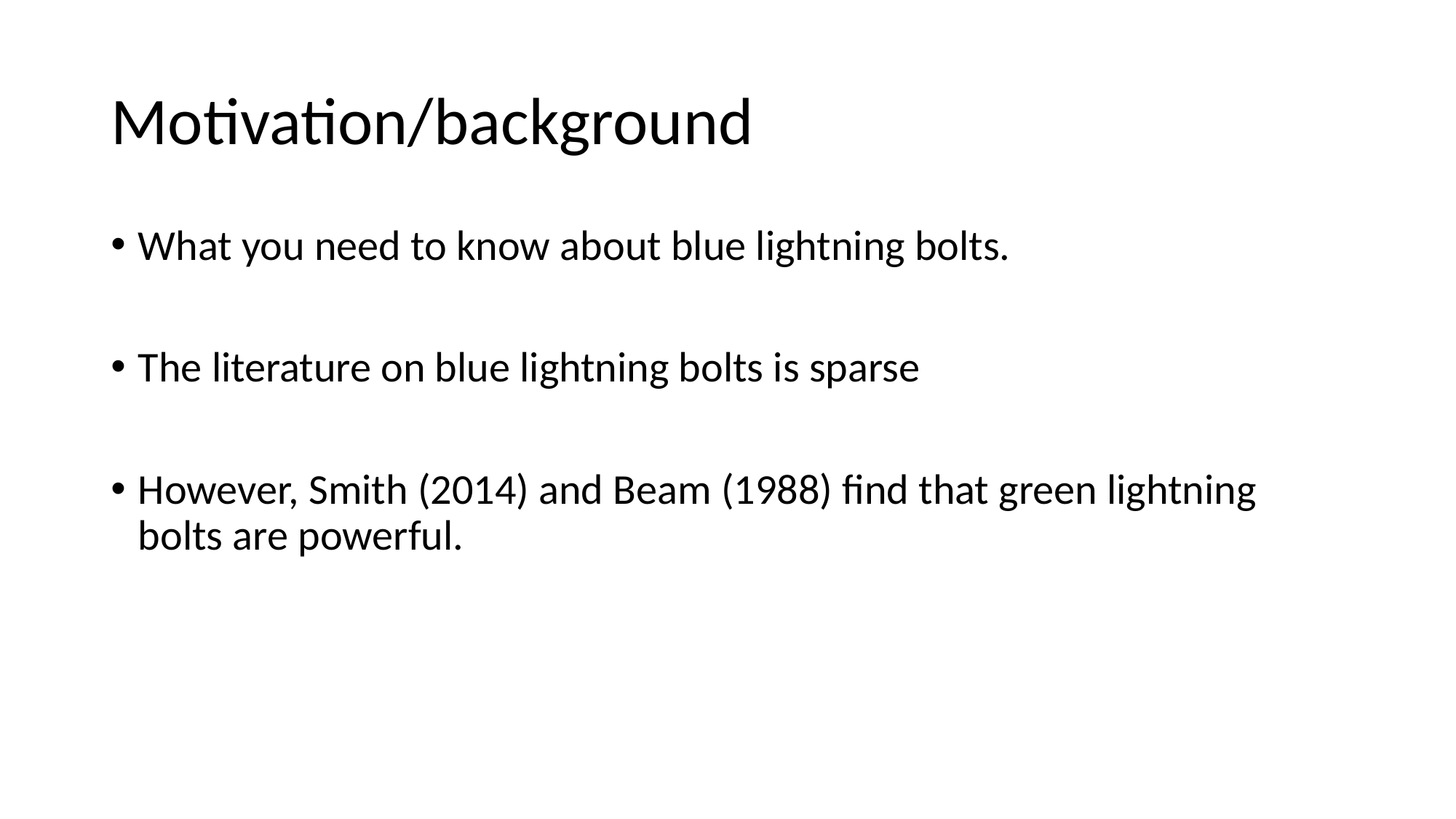

# Motivation/background
What you need to know about blue lightning bolts.

The literature on blue lightning bolts is sparse

However, Smith (2014) and Beam (1988) find that green lightning bolts are powerful.